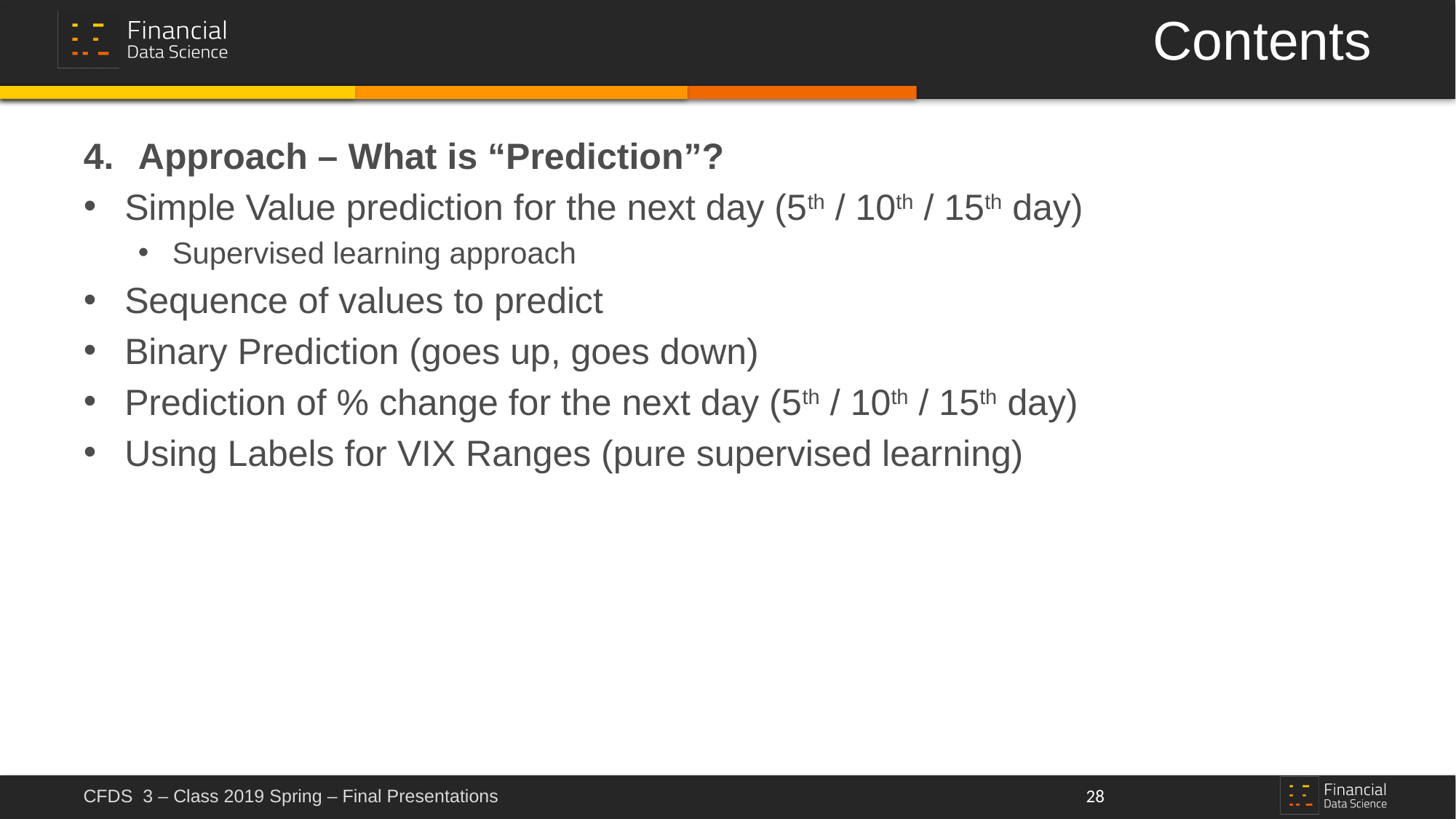

# Contents
Approach – What is “Prediction”?
Simple Value prediction for the next day (5th / 10th / 15th day)
Supervised learning approach
Sequence of values to predict
Binary Prediction (goes up, goes down)
Prediction of % change for the next day (5th / 10th / 15th day)
Using Labels for VIX Ranges (pure supervised learning)

28